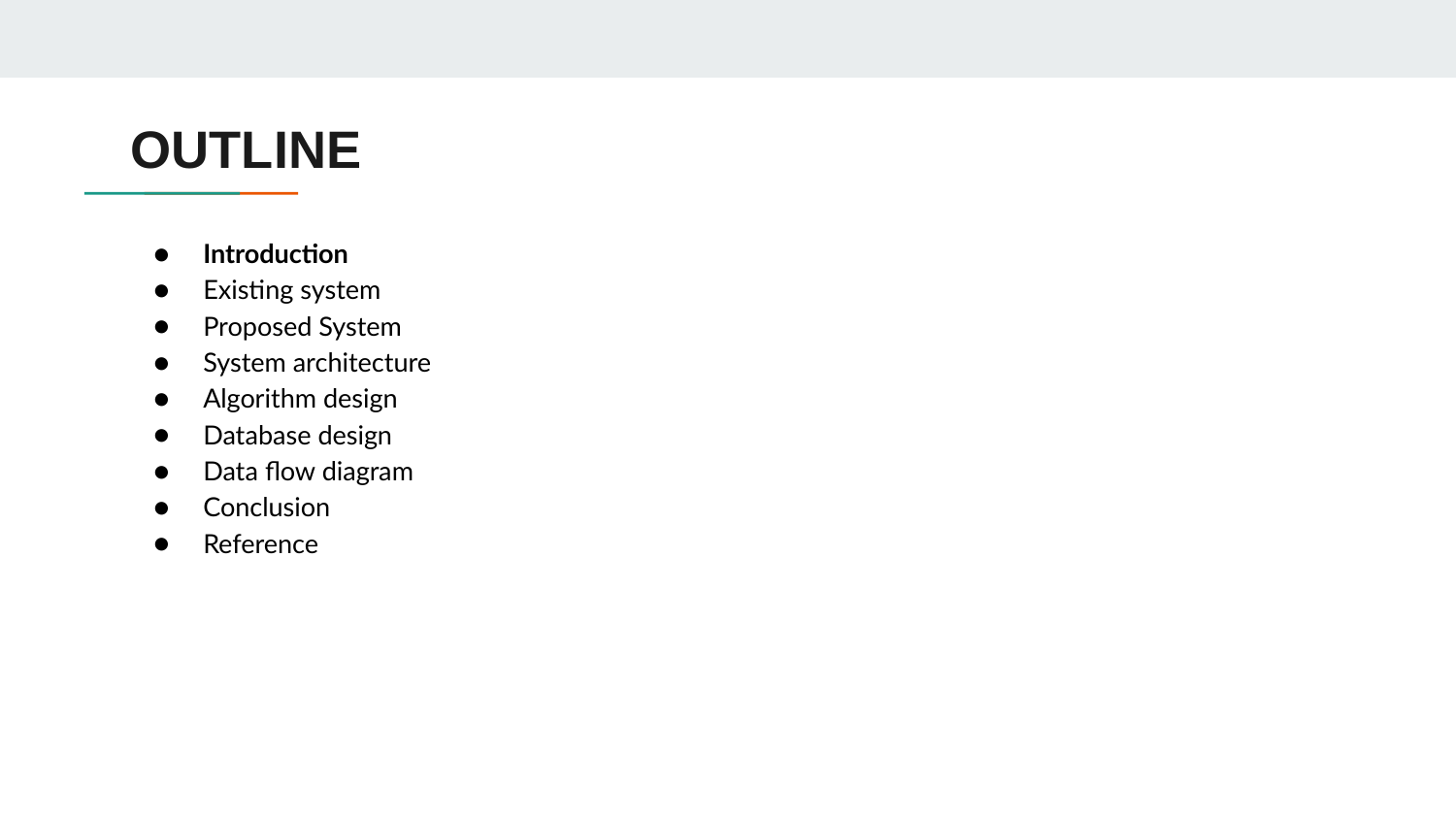

# OUTLINE
Introduction
Existing system
Proposed System
System architecture
Algorithm design
Database design
Data flow diagram
Conclusion
Reference